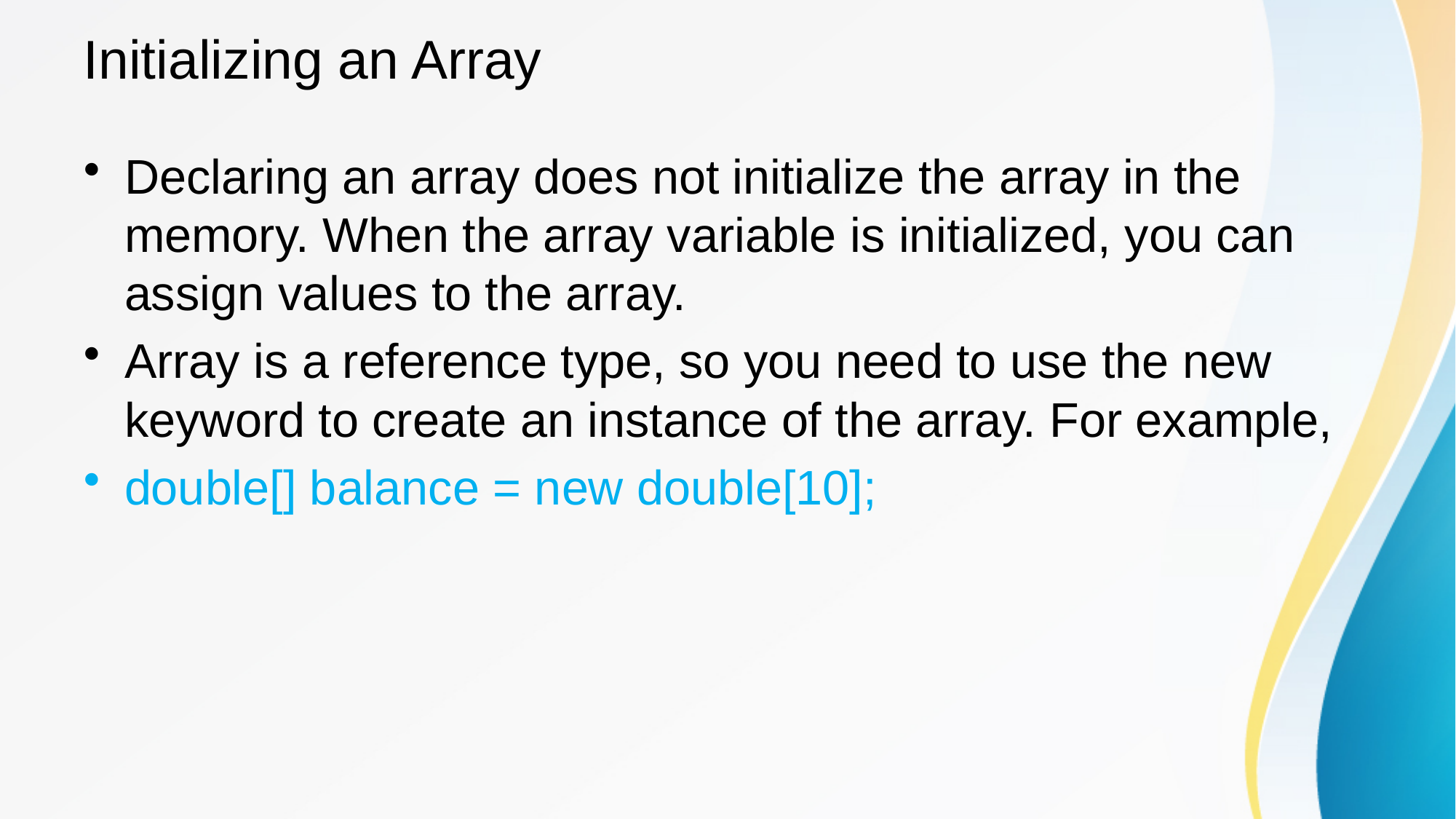

# Initializing an Array
Declaring an array does not initialize the array in the memory. When the array variable is initialized, you can assign values to the array.
Array is a reference type, so you need to use the new keyword to create an instance of the array. For example,
double[] balance = new double[10];